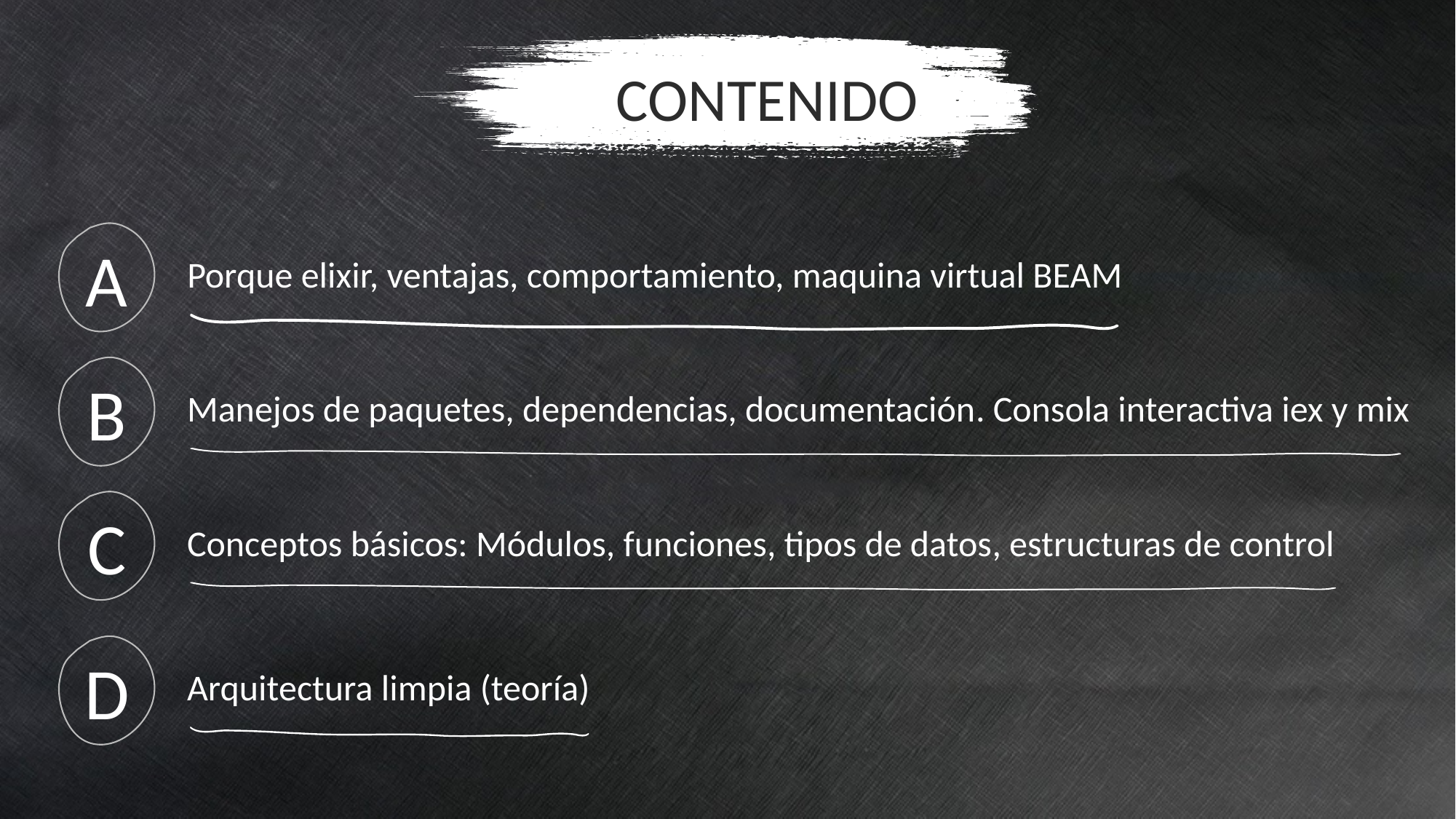

CONTENIDO
A
Porque elixir, ventajas, comportamiento, maquina virtual BEAM

B
Manejos de paquetes, dependencias, documentación. Consola interactiva iex y mix

C
Conceptos básicos: Módulos, funciones, tipos de datos, estructuras de control

D
Arquitectura limpia (teoría)